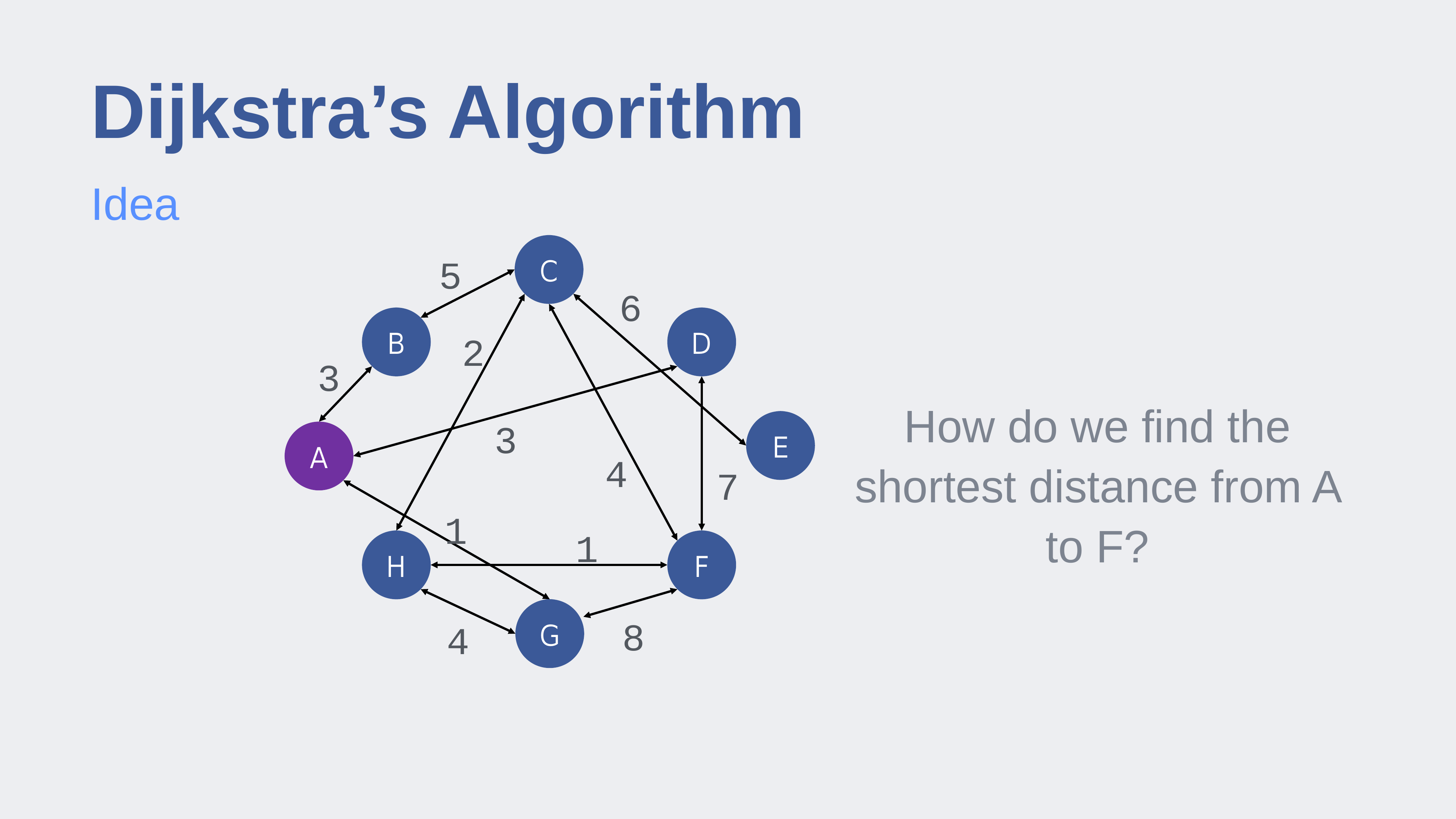

# Dijkstra’s Algorithm
Idea
C
5
6
B
D
2
3
3
E
A
4
7
1
1
H
F
G
8
4
How do we find the shortest distance from A to F?